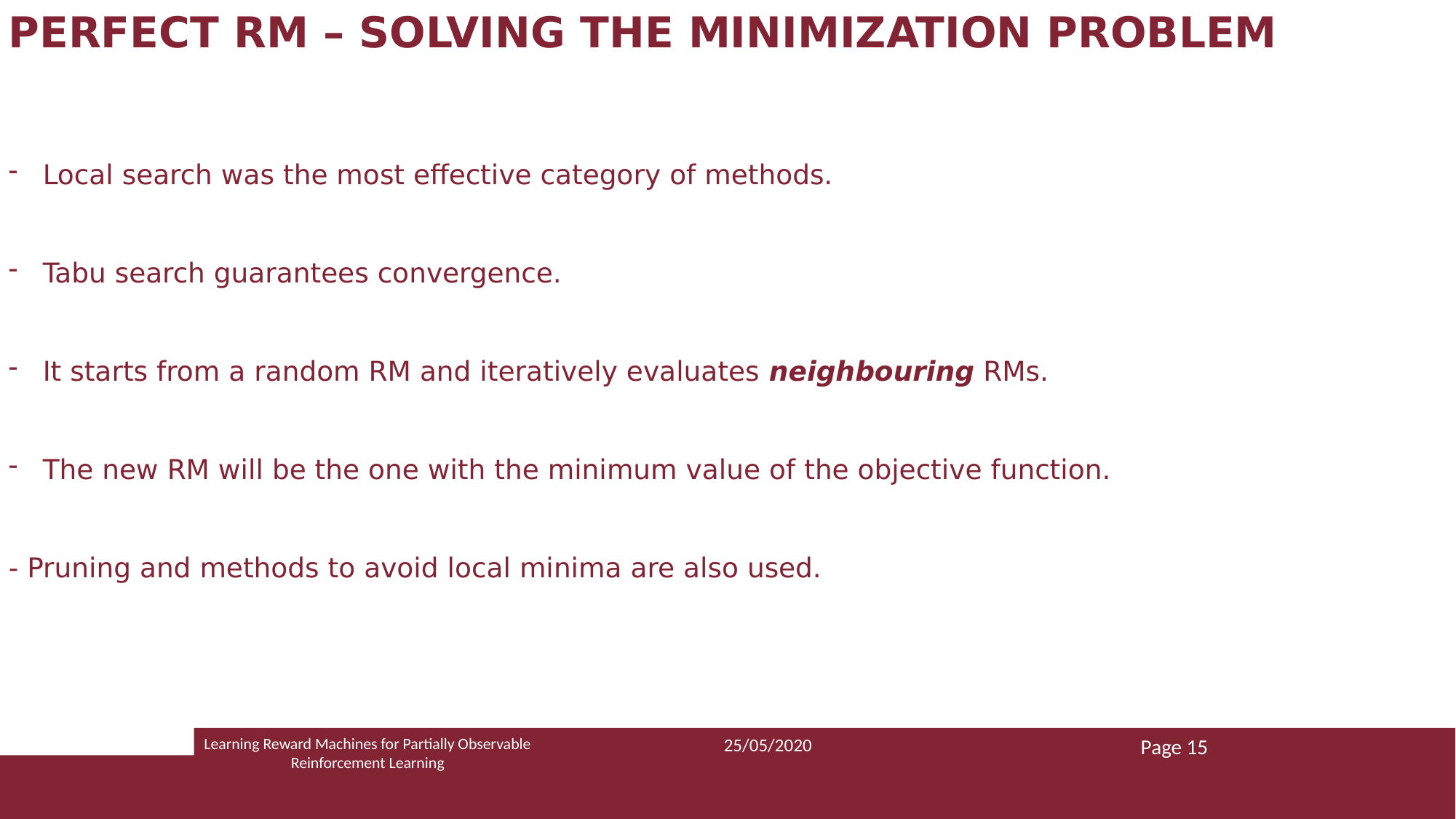

PERFECT RM – SOLVING THE MINIMIZATION PROBLEM
Local search was the most effective category of methods.

Tabu search guarantees convergence.

It starts from a random RM and iteratively evaluates neighbouring RMs.

The new RM will be the one with the minimum value of the objective function.

- Pruning and methods to avoid local minima are also used.
Learning Reward Machines for Partially Observable Reinforcement Learning
25/05/2020
Page 15